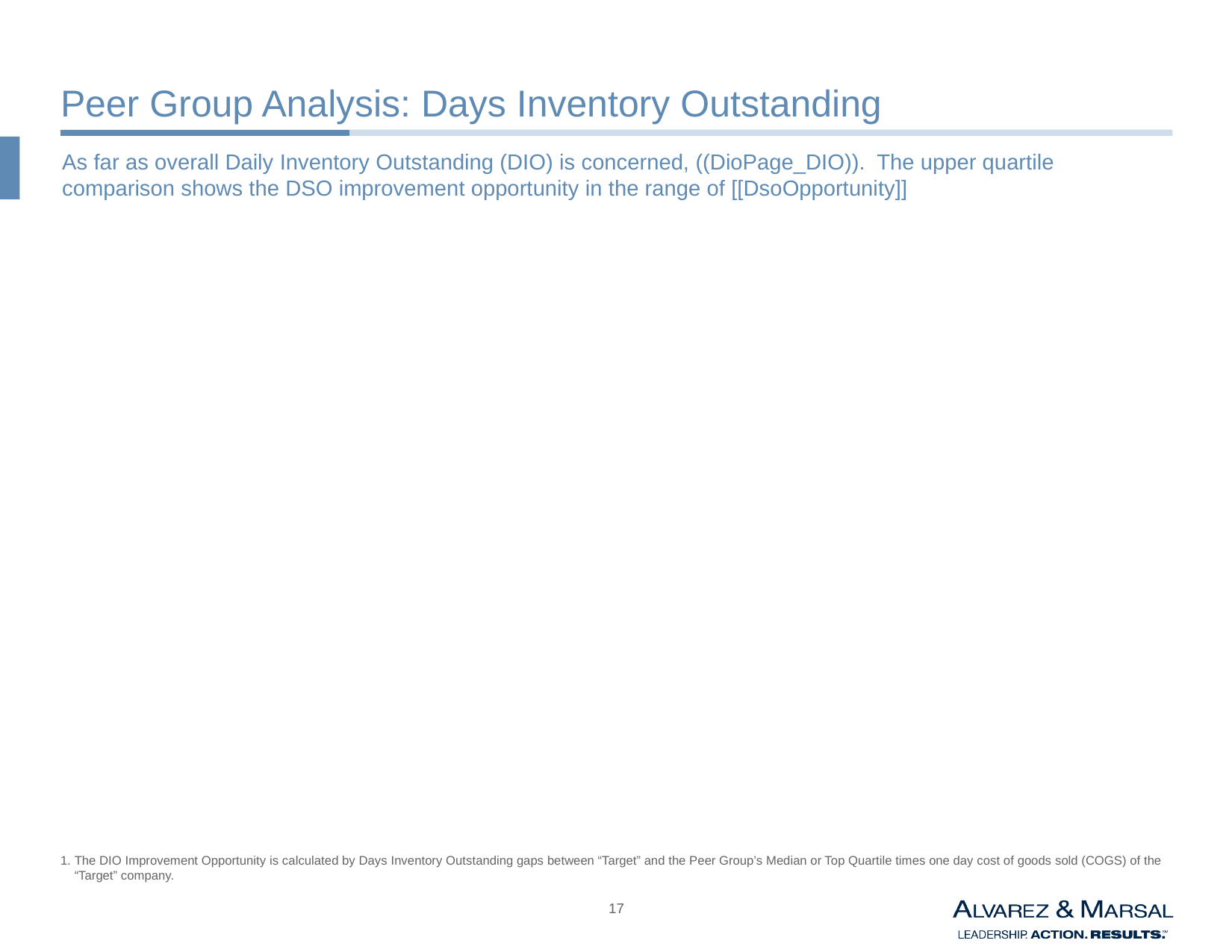

# Peer Group Analysis: Days Inventory Outstanding
As far as overall Daily Inventory Outstanding (DIO) is concerned, ((DioPage_DIO)).  The upper quartile comparison shows the DSO improvement opportunity in the range of [[DsoOpportunity]]
 outliers
The DIO Improvement Opportunity is calculated by Days Inventory Outstanding gaps between “Target” and the Peer Group’s Median or Top Quartile times one day cost of goods sold (COGS) of the “Target” company.

17